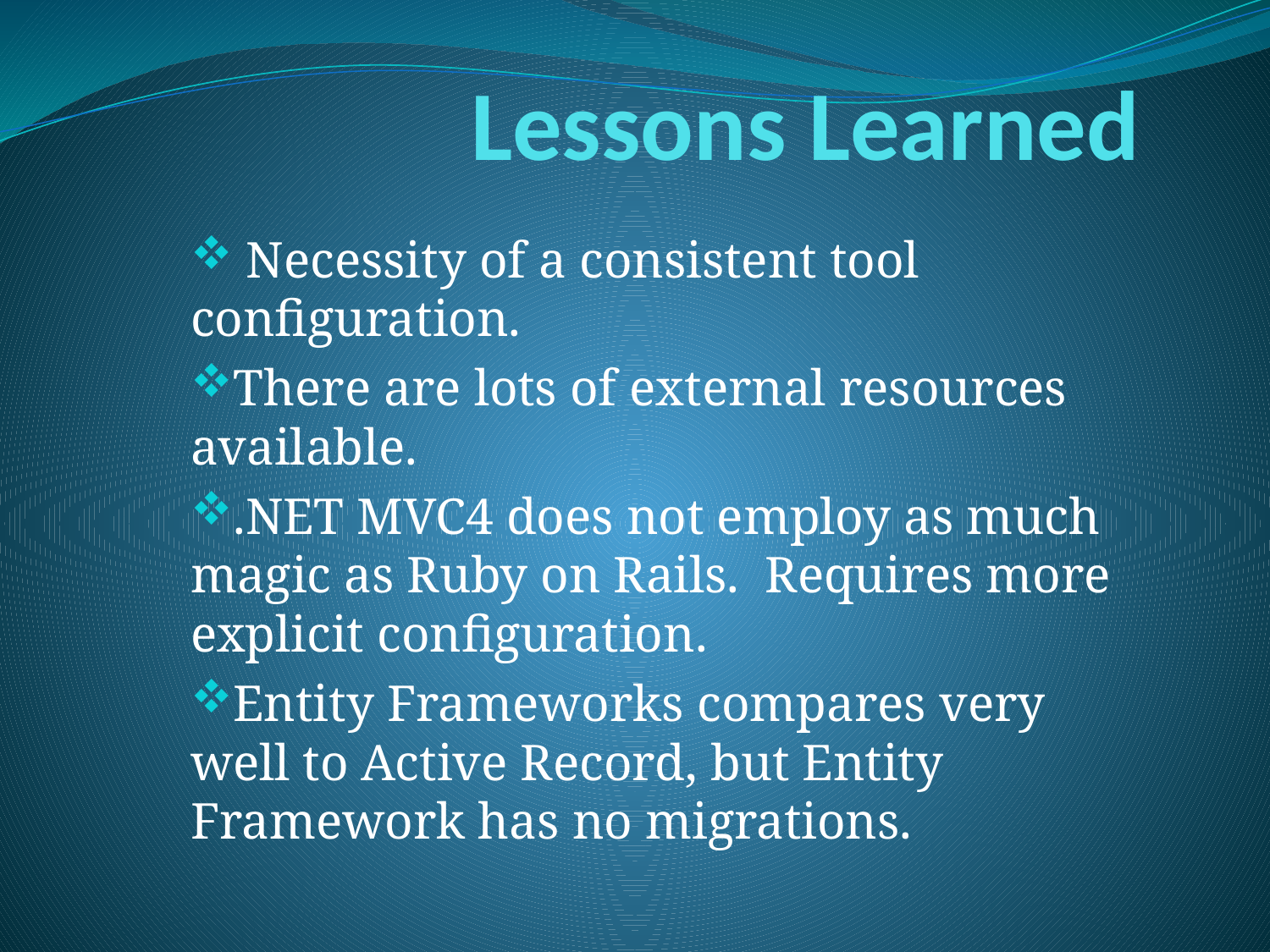

# Lessons Learned
 Necessity of a consistent tool configuration.
There are lots of external resources available.
.NET MVC4 does not employ as much magic as Ruby on Rails.  Requires more explicit configuration.
Entity Frameworks compares very well to Active Record, but Entity Framework has no migrations.